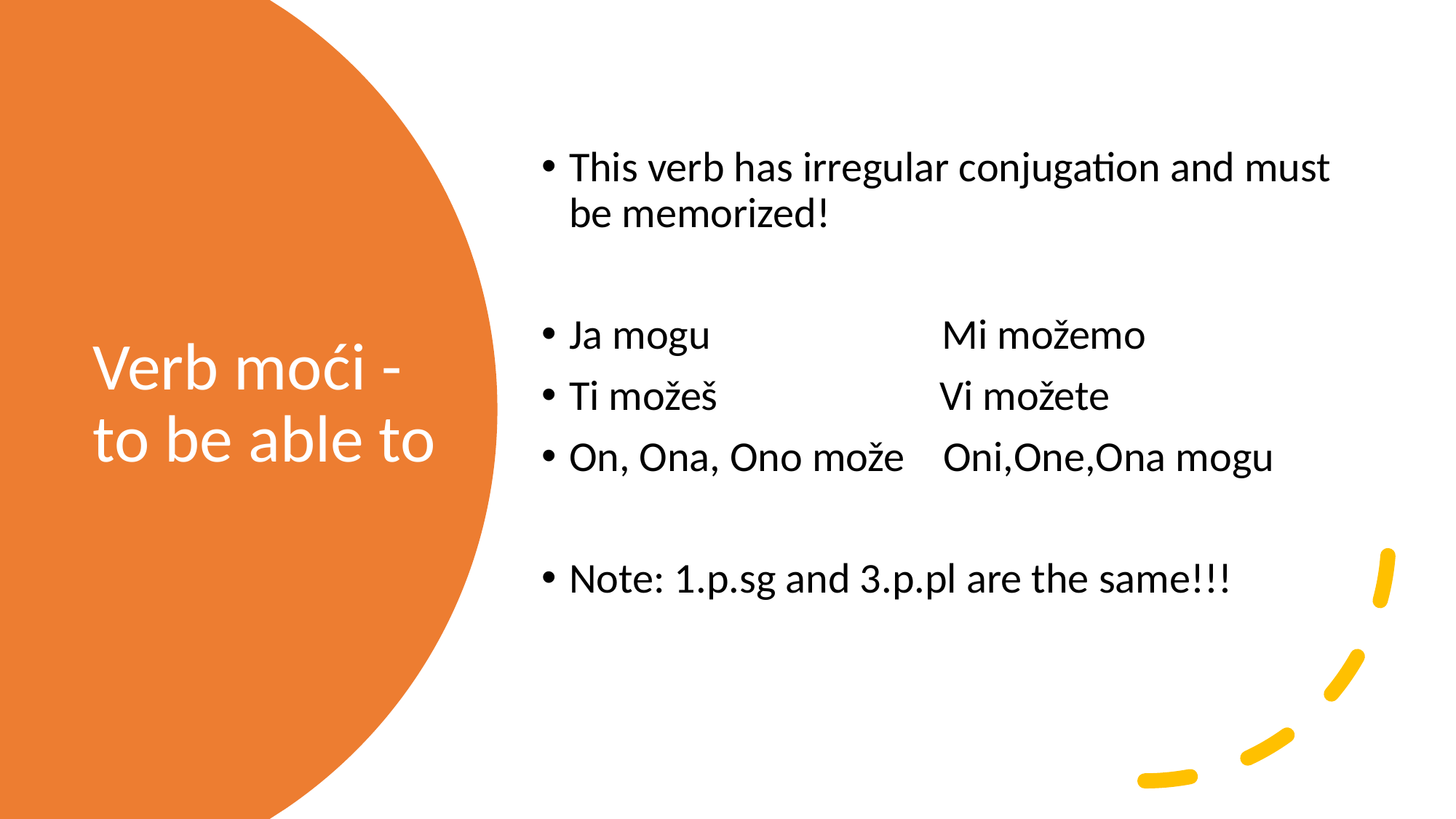

This verb has irregular conjugation and must be memorized!

Ja mogu                        Mi možemo
Ti možeš                       Vi možete
On, Ona, Ono može    Oni,One,Ona mogu

Note: 1.p.sg and 3.p.pl are the same!!!

# Verb moći -to be able to